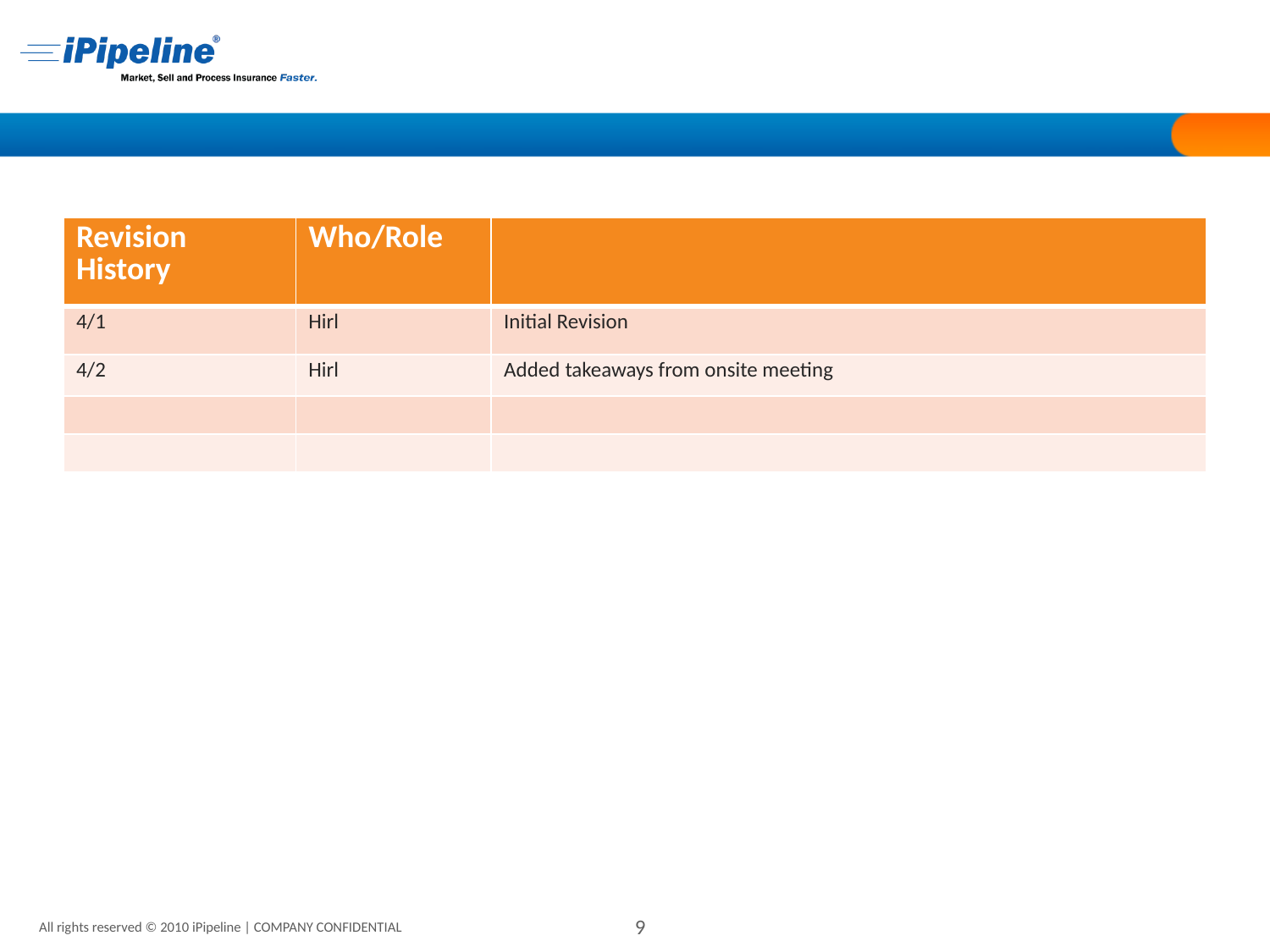

| Revision History | Who/Role |  |
| --- | --- | --- |
| 4/1 | Hirl | Initial Revision |
| 4/2 | Hirl | Added takeaways from onsite meeting |
|  |  |  |
|  |  |  |
All rights reserved © 2010 iPipeline | COMPANY CONFIDENTIAL
9